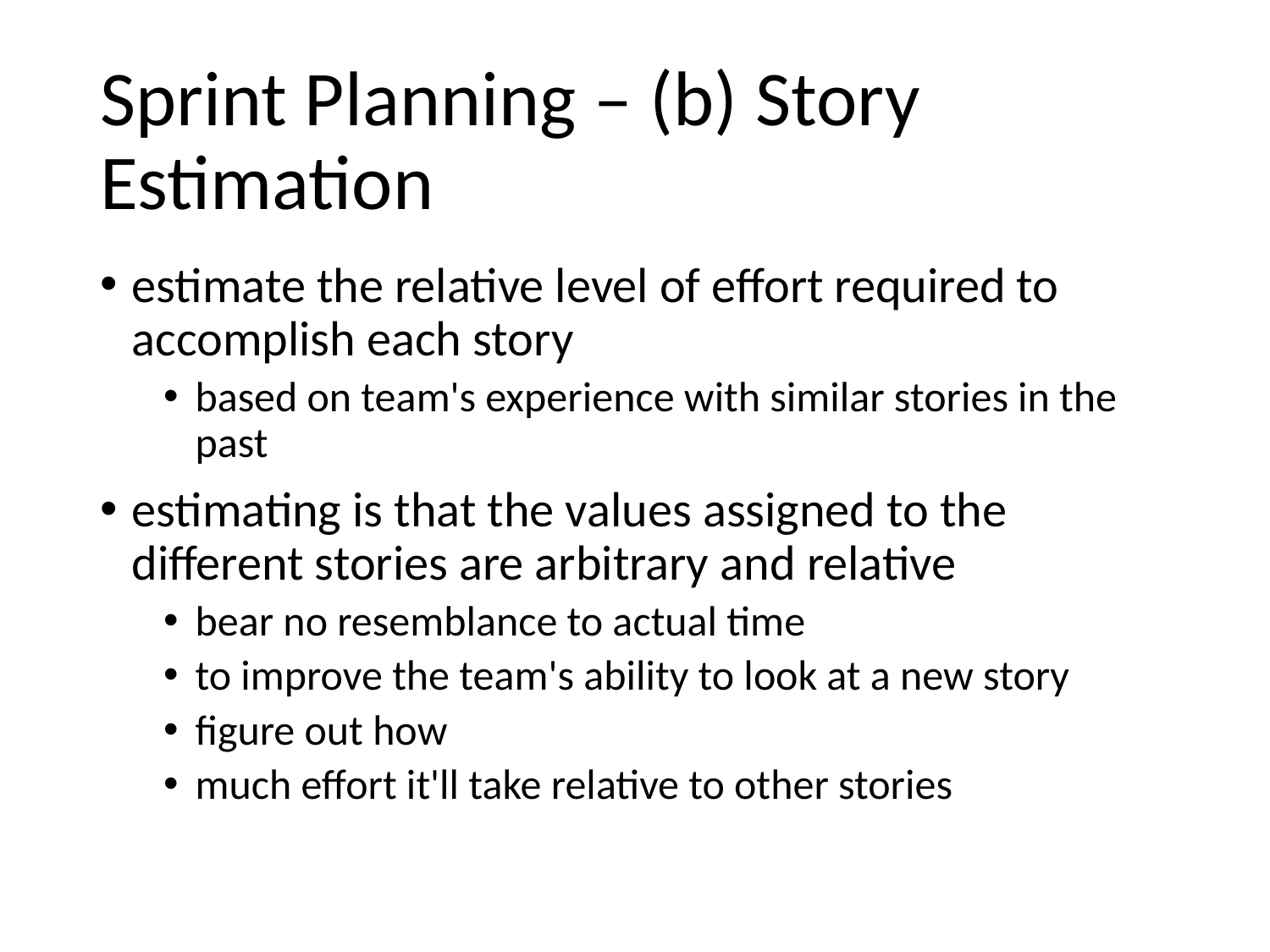

# Sprint Planning – (b) Story Estimation
estimate the relative level of effort required to accomplish each story
based on team's experience with similar stories in the past
estimating is that the values assigned to the different stories are arbitrary and relative
bear no resemblance to actual time
to improve the team's ability to look at a new story
figure out how
much effort it'll take relative to other stories